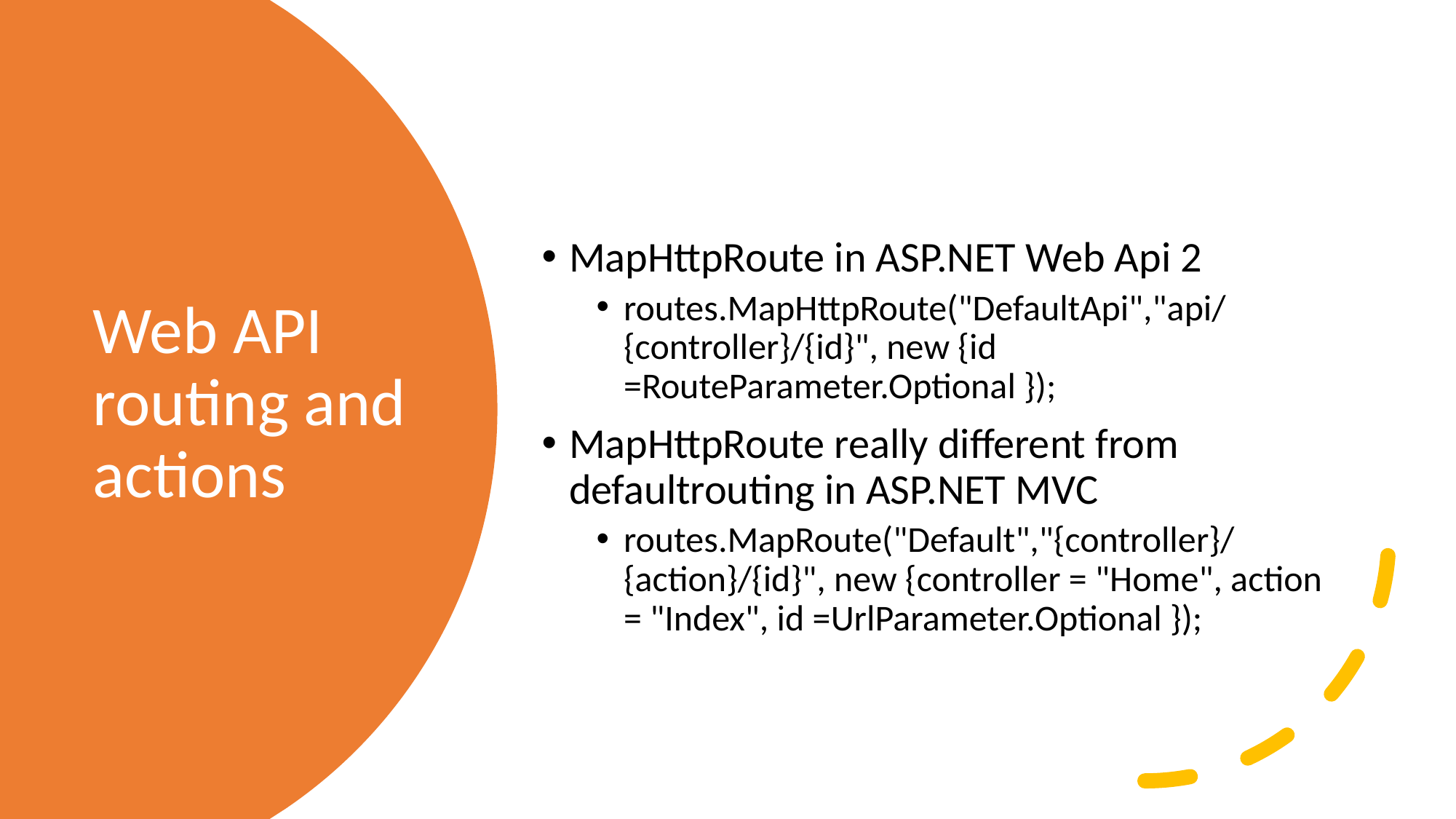

MapHttpRoute in ASP.NET Web Api 2
routes.MapHttpRoute("DefaultApi","api/{controller}/{id}", new {id =RouteParameter.Optional });
MapHttpRoute really different from defaultrouting in ASP.NET MVC
routes.MapRoute("Default","{controller}/{action}/{id}", new {controller = "Home", action = "Index", id =UrlParameter.Optional });

# Web API routing and actions